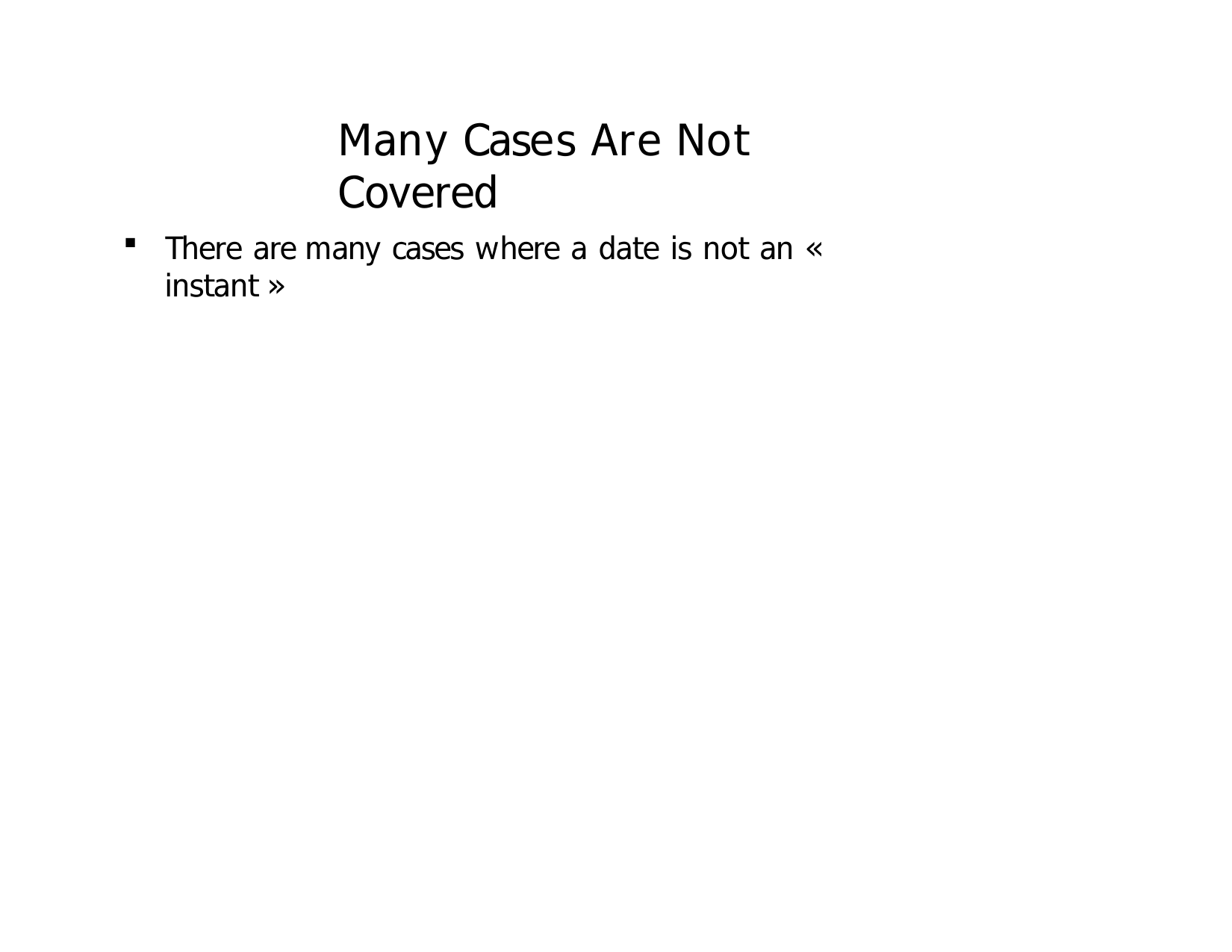

# Many Cases Are Not Covered
There are many cases where a date is not an « instant »
33